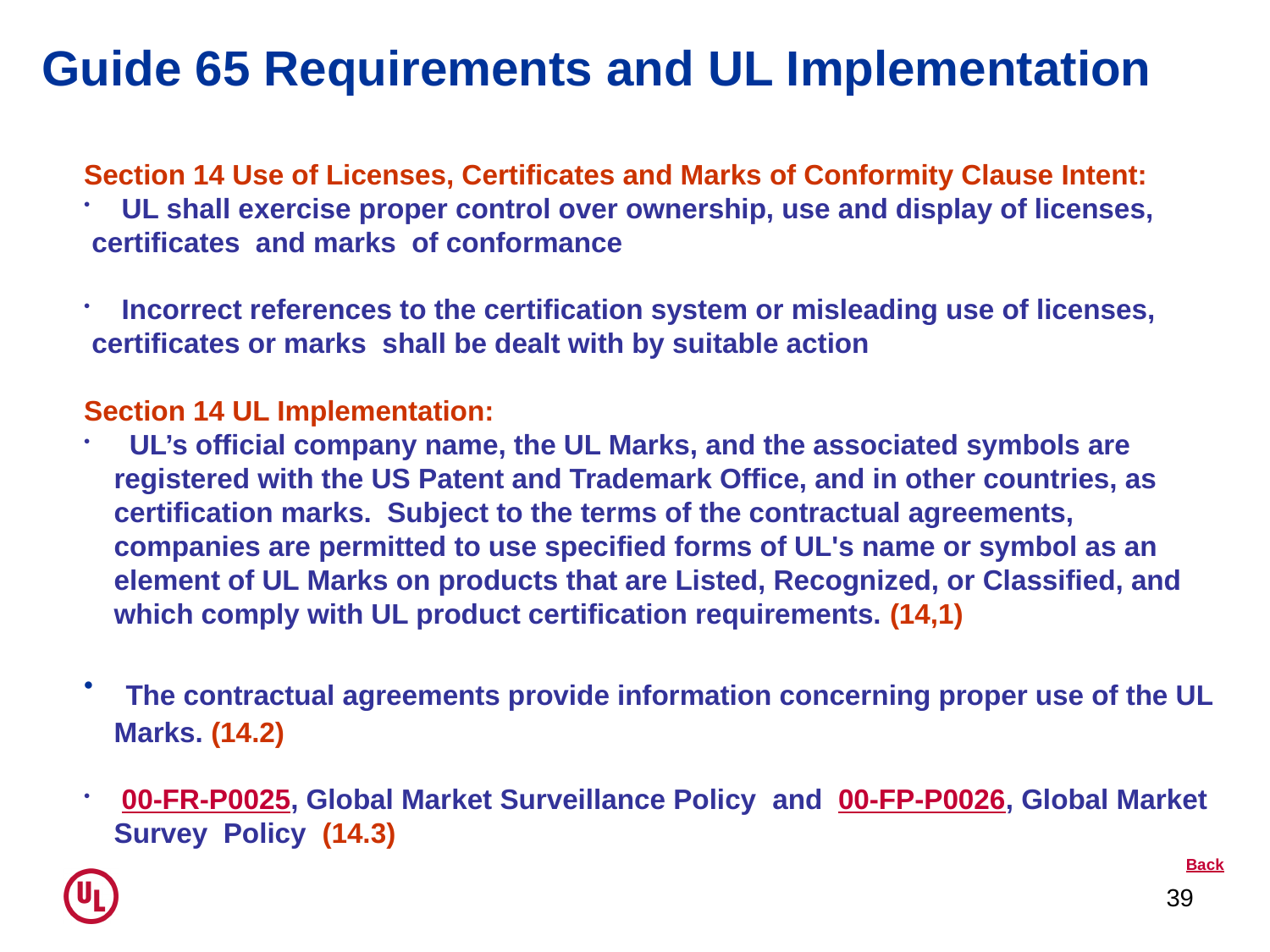

Guide 65 Requirements and UL Implementation

Section 14 Use of Licenses, Certificates and Marks of Conformity Clause Intent:
 UL shall exercise proper control over ownership, use and display of licenses,
 certificates  and marks  of conformance

 Incorrect references to the certification system or misleading use of licenses,
 certificates or marks  shall be dealt with by suitable action

Section 14 UL Implementation:
  UL’s official company name, the UL Marks, and the associated symbols are registered with the US Patent and Trademark Office, and in other countries, as certification marks.  Subject to the terms of the contractual agreements, companies are permitted to use specified forms of UL's name or symbol as an element of UL Marks on products that are Listed, Recognized, or Classified, and which comply with UL product certification requirements. (14,1)

 The contractual agreements provide information concerning proper use of the UL Marks. (14.2)

 00-FR-P0025, Global Market Surveillance Policy  and  00-FP-P0026, Global Market Survey  Policy  (14.3)
 Back
39